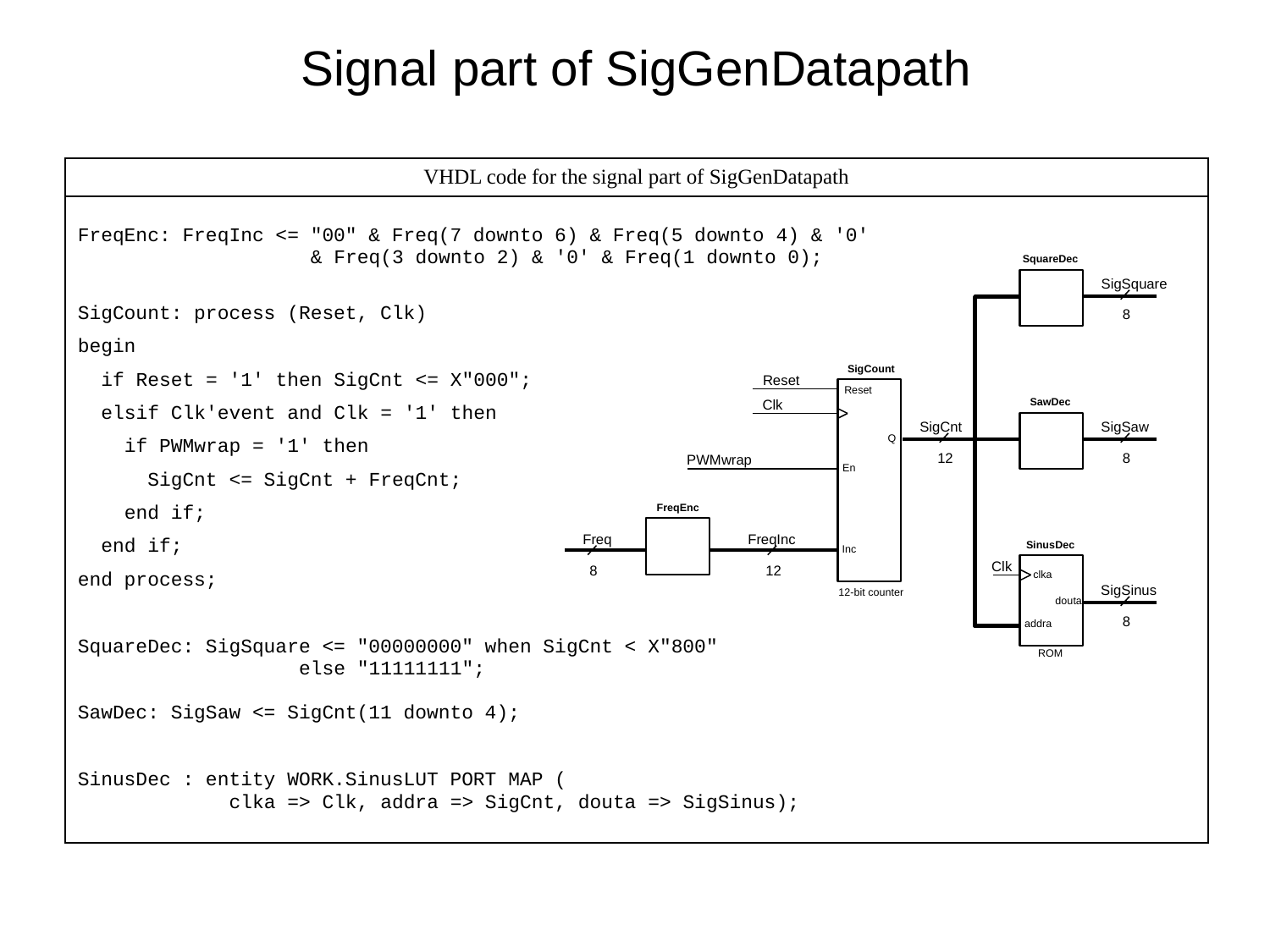

# Signal part of SigGenDatapath
| VHDL code for the signal part of SigGenDatapath |
| --- |
| FreqEnc: FreqInc <= "00" & Freq(7 downto 6) & Freq(5 downto 4) & '0' & Freq(3 downto 2) & '0' & Freq(1 downto 0); SigCount: process (Reset, Clk) begin if Reset = '1' then SigCnt <= X"000"; elsif Clk'event and Clk = '1' then if PWMwrap = '1' then SigCnt <= SigCnt + FreqCnt; end if; end if; end process; SquareDec: SigSquare <= "00000000" when SigCnt < X"800" else "11111111"; SawDec: SigSaw <= SigCnt(11 downto 4); SinusDec : entity WORK.SinusLUT PORT MAP ( clka => Clk, addra => SigCnt, douta => SigSinus); |
SquareDec
SigSquare

8
SigCount
Reset
Reset

SawDec
Clk
SigCnt
SigSaw

Q
12
8
PWMwrap
En
FreqEnc

Freq
FreqInc
SinusDec
Inc
Clk
8
12

clka
SigSinus
12-bit counter
douta
8
addra
ROM